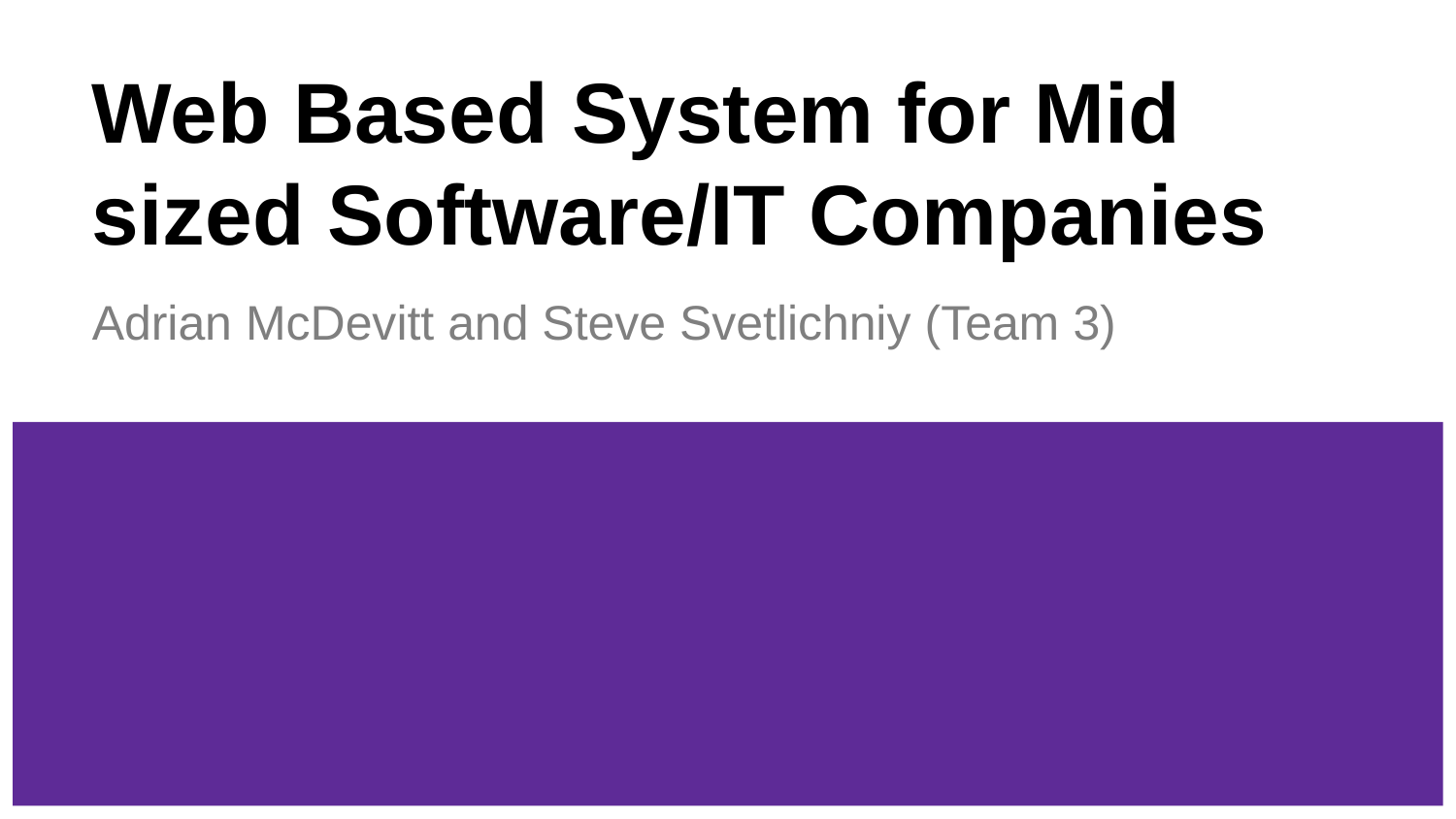

# Web Based System for Mid sized Software/IT Companies
Adrian McDevitt and Steve Svetlichniy (Team 3)